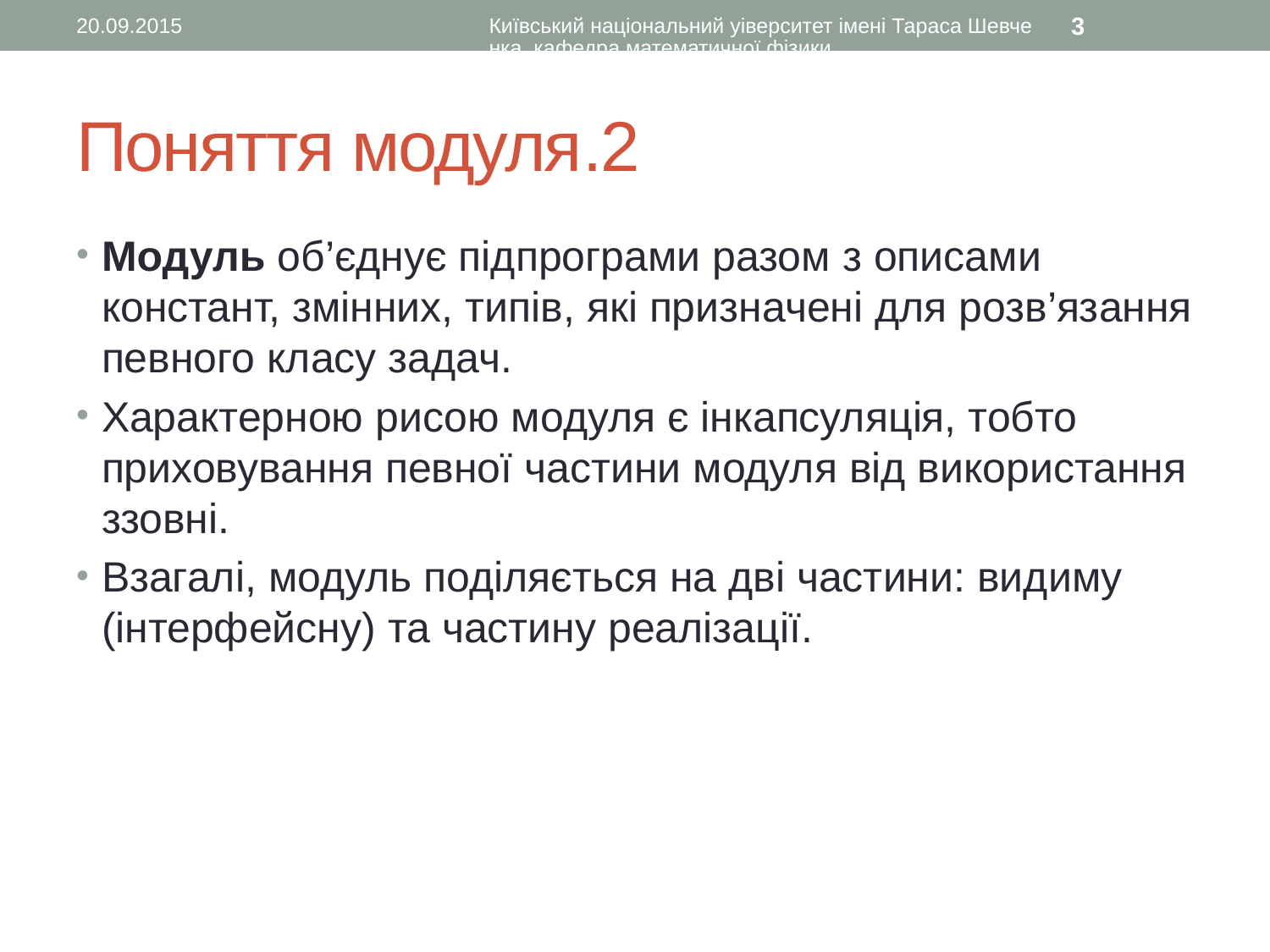

20.09.2015
Київський національний уіверситет імені Тараса Шевченка, кафедра математичної фізики
3
# Поняття модуля.2
Модуль об’єднує підпрограми разом з описами констант, змінних, типів, які призначені для розв’язання певного класу задач.
Характерною рисою модуля є інкапсуляція, тобто приховування певної частини модуля від використання ззовні.
Взагалі, модуль поділяється на дві частини: видиму (інтерфейсну) та частину реалізації.